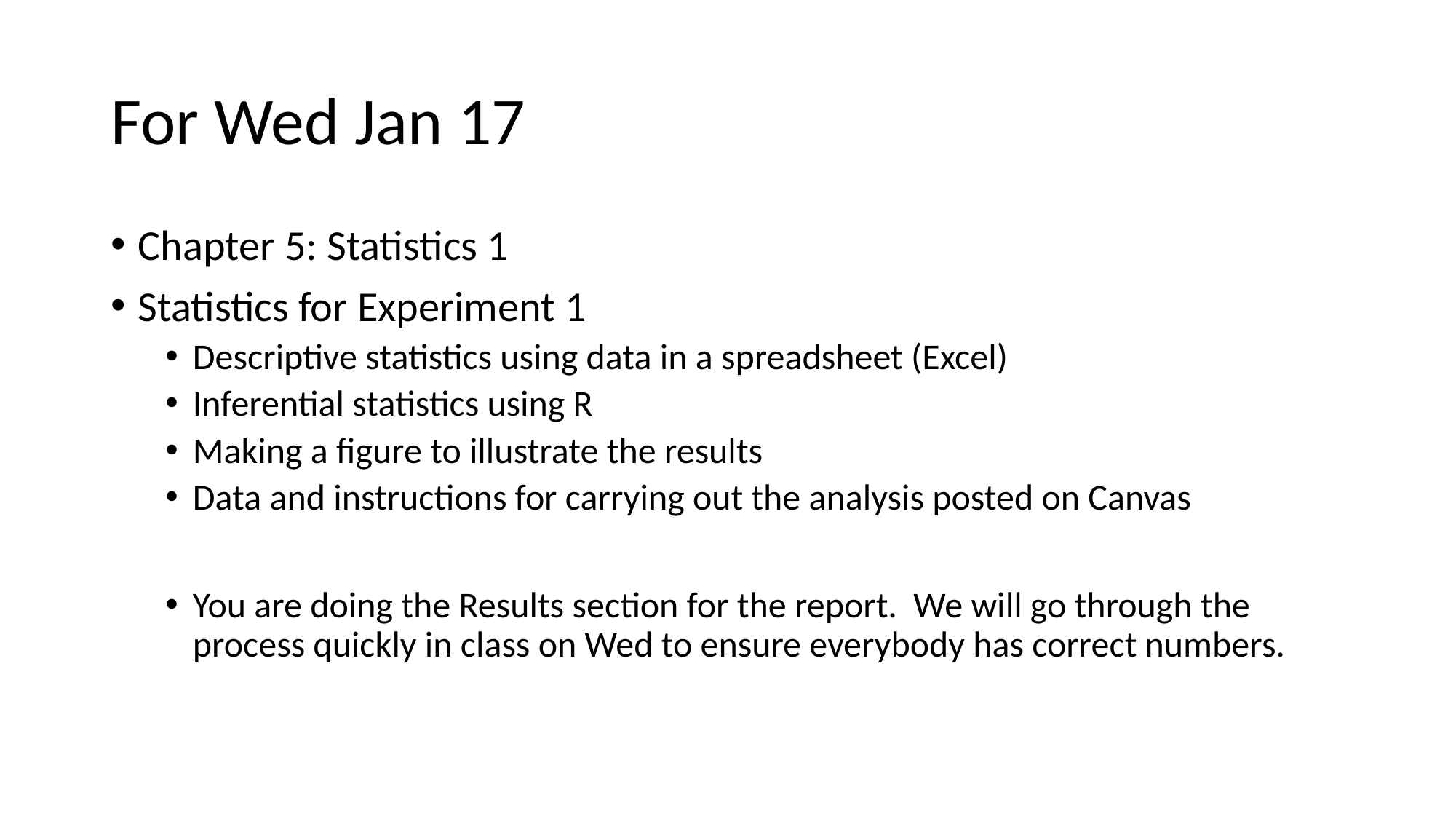

# For Wed Jan 17
Chapter 5: Statistics 1
Statistics for Experiment 1
Descriptive statistics using data in a spreadsheet (Excel)
Inferential statistics using R
Making a figure to illustrate the results
Data and instructions for carrying out the analysis posted on Canvas

You are doing the Results section for the report.  We will go through the process quickly in class on Wed to ensure everybody has correct numbers.